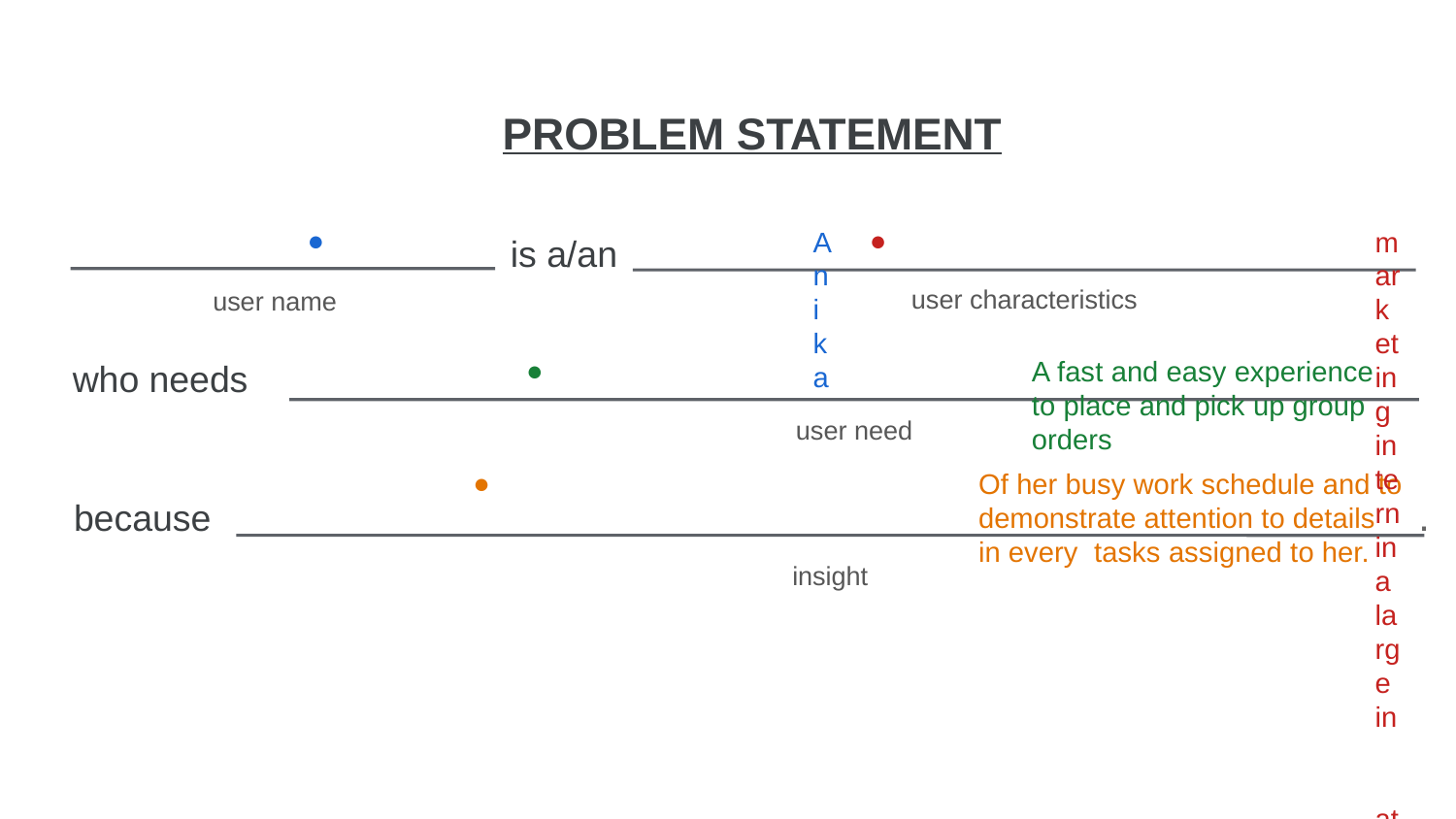

Anika
marketing intern in a large international firm
A fast and easy experience to place and pick up group orders
# Of her busy work schedule and to demonstrate attention to details in every  tasks assigned to her.